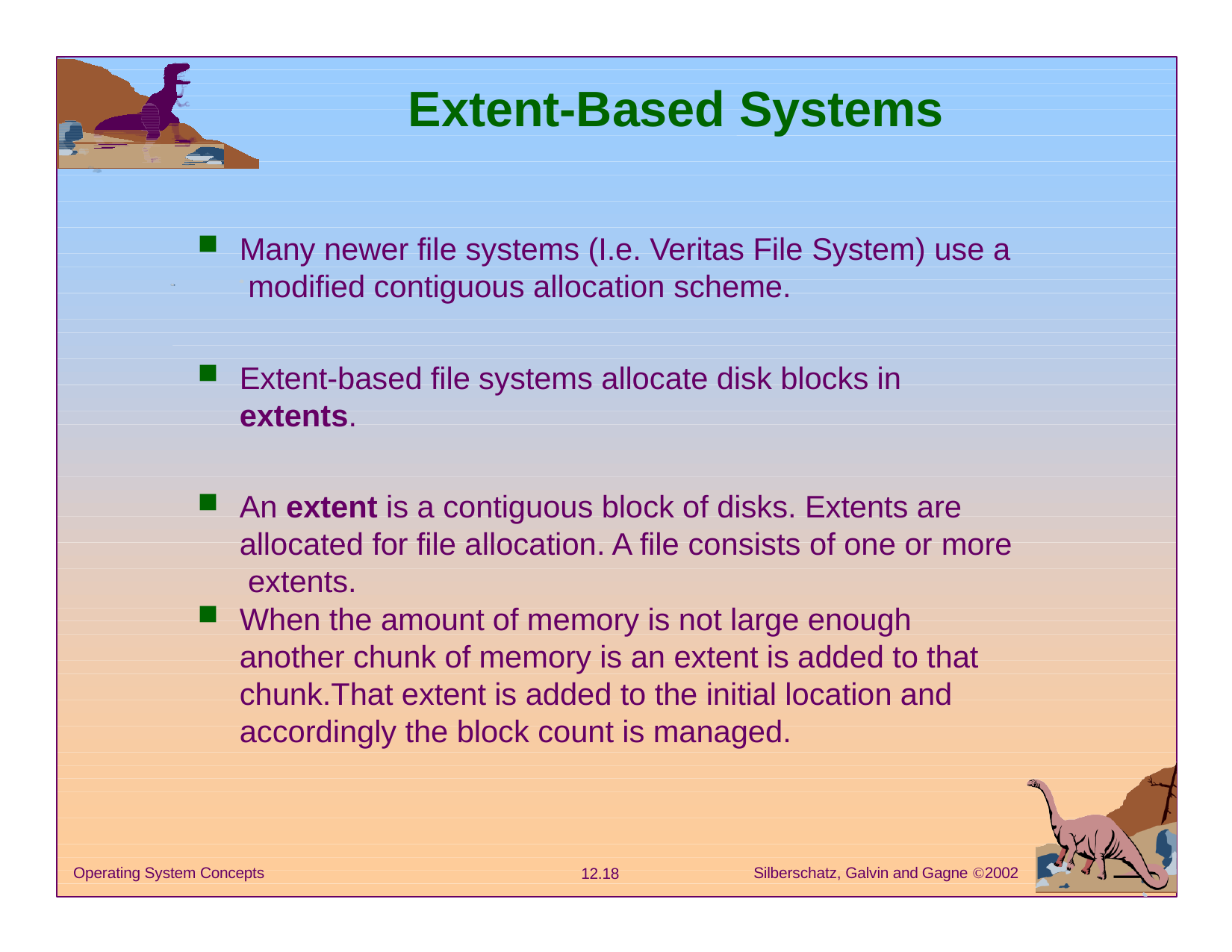

# Extent-Based Systems

Many newer file systems (I.e. Veritas File System) use a  modified contiguous allocation scheme.

Extent-based file systems allocate disk blocks in extents.

An extent is a contiguous block of disks. Extents are  allocated for file allocation. A file consists of one or more  extents.
When the amount of memory is not large enough another chunk of memory is an extent is added to that chunk.That extent is added to the initial location and accordingly the block count is managed.

Silberschatz, Galvin and Gagne ©2002
Operating System Concepts
12.18